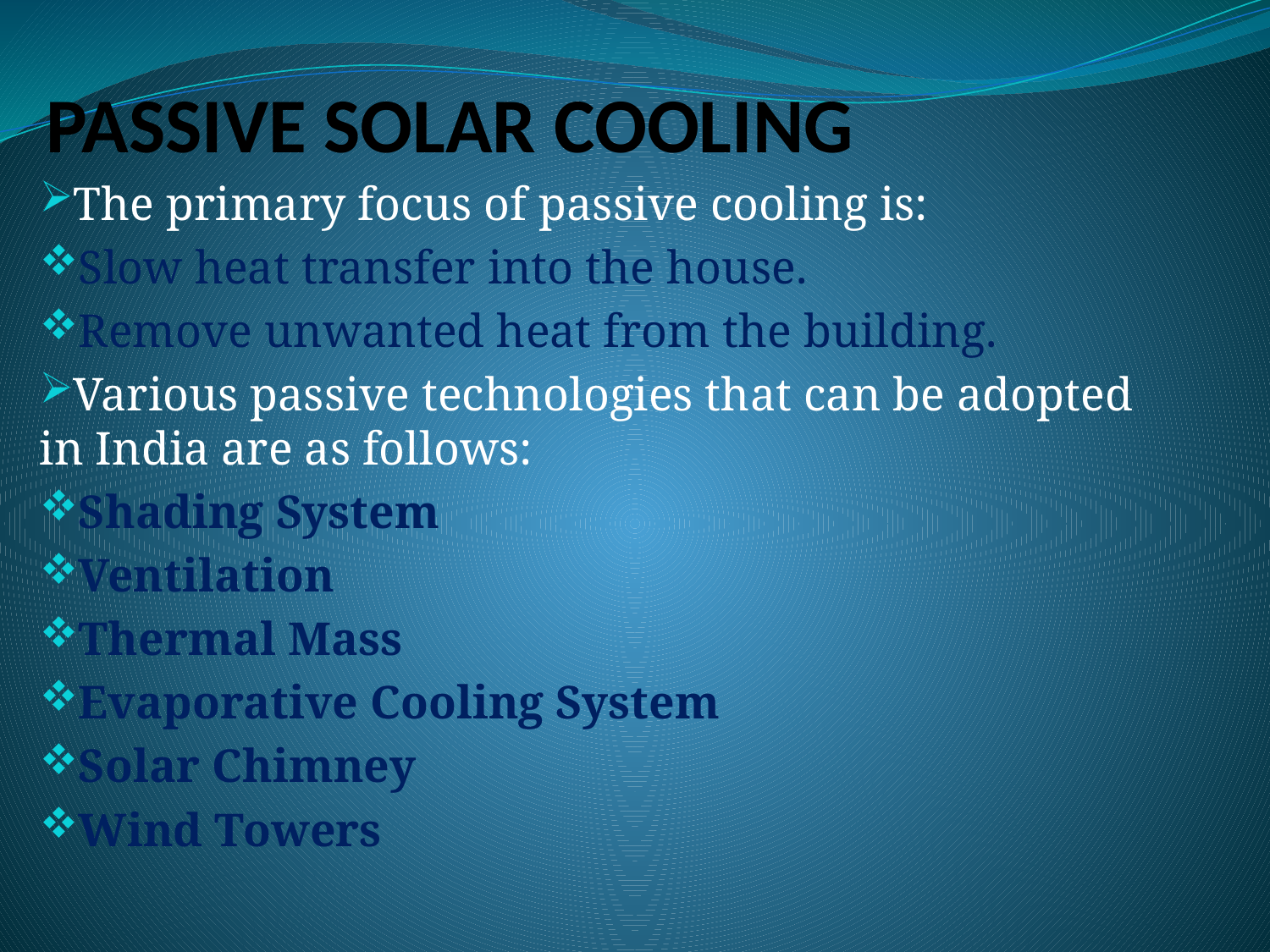

# PASSIVE SOLAR COOLING
The primary focus of passive cooling is:
Slow heat transfer into the house.
Remove unwanted heat from the building.
Various passive technologies that can be adopted in India are as follows:
Shading System
Ventilation
Thermal Mass
Evaporative Cooling System
Solar Chimney
Wind Towers